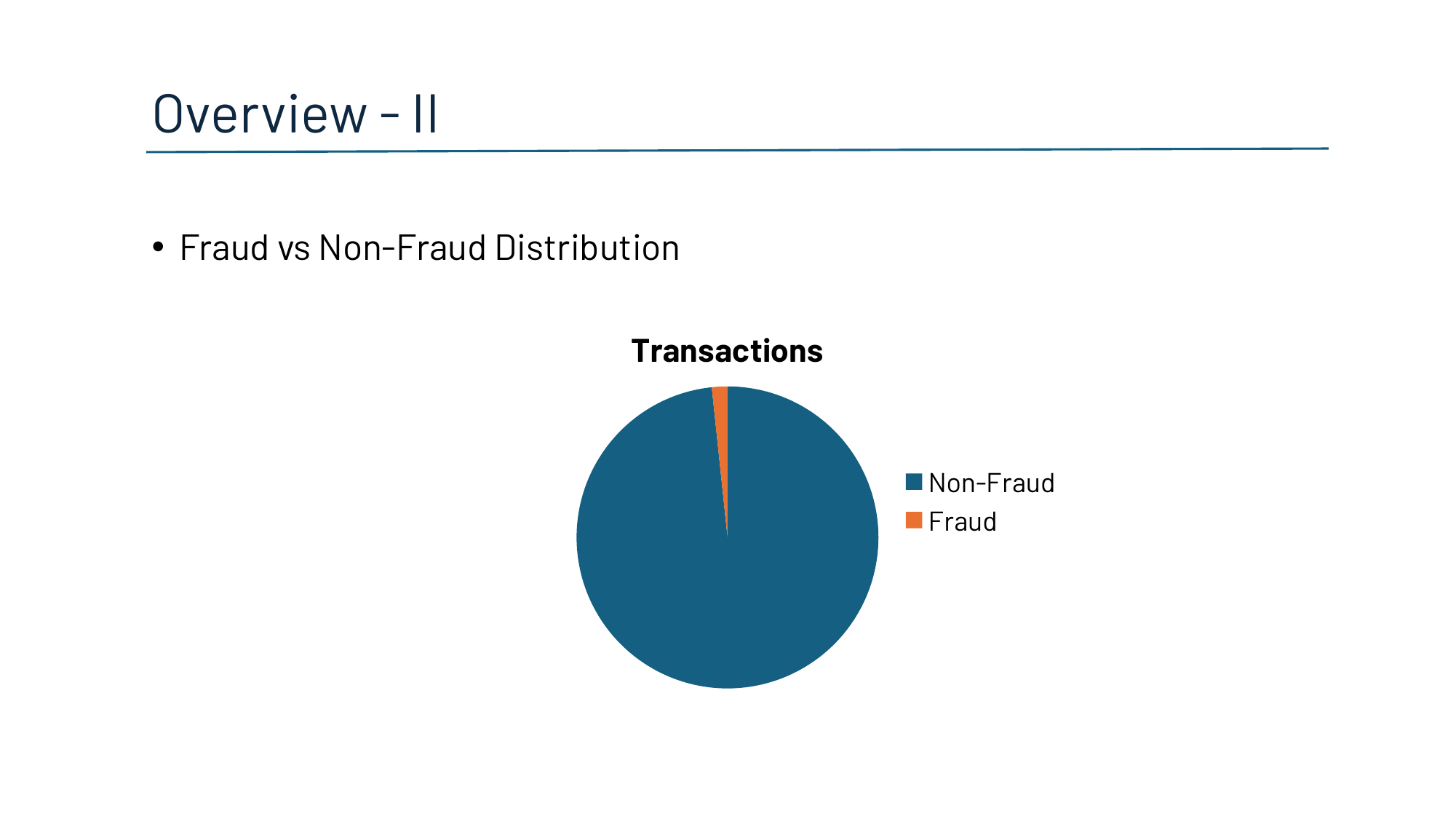

# Overview - II
Fraud vs Non-Fraud Distribution

### Chart:

| Category | Transactions |
|---|---|
| Non-Fraud | 98.33 |
| Fraud | 1.67 |